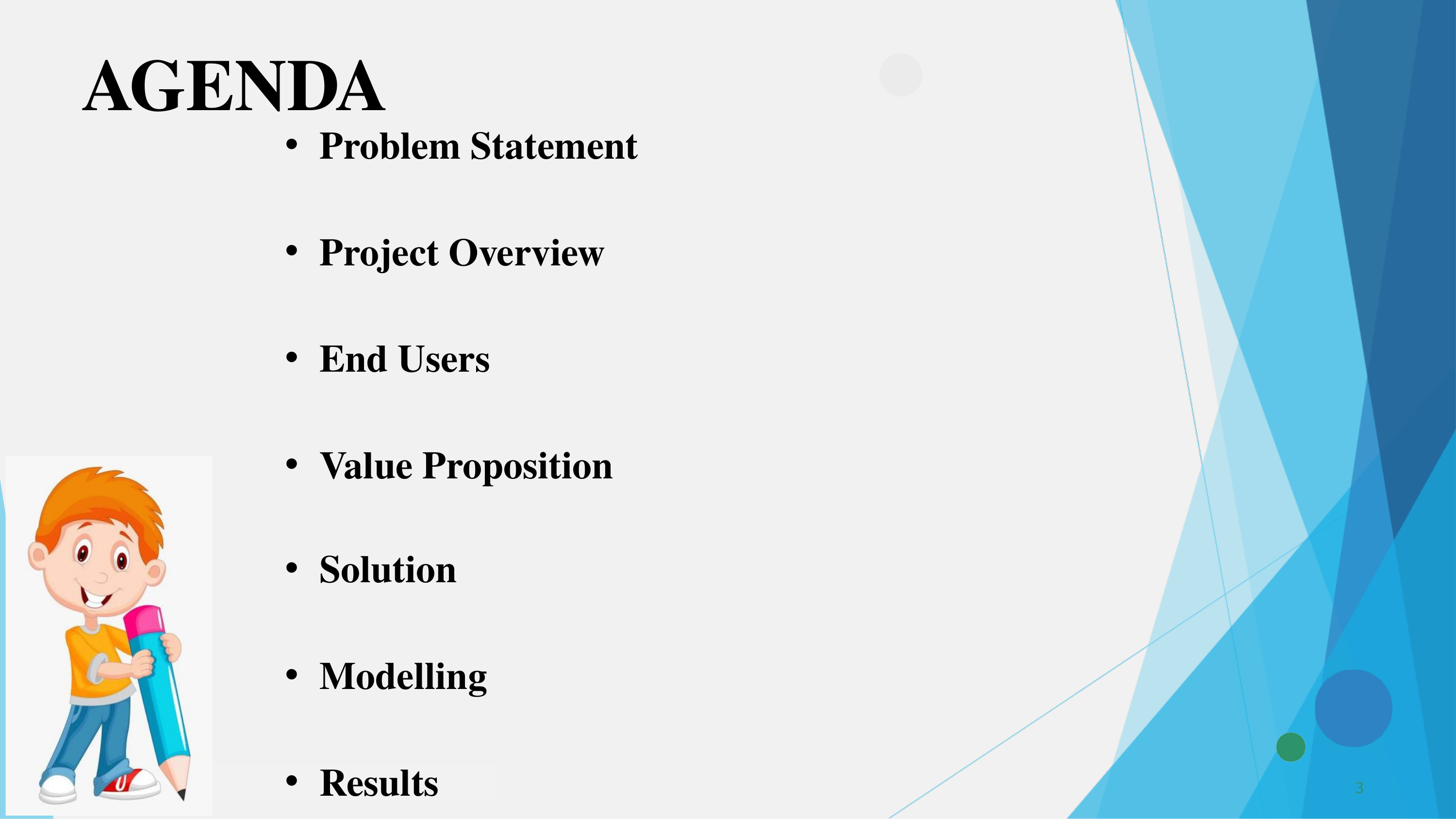

AGENDA

Problem Statement

Project Overview

End Users

Value Proposition

Solution

Modelling

Results

3
3/21/2024  Annual Review